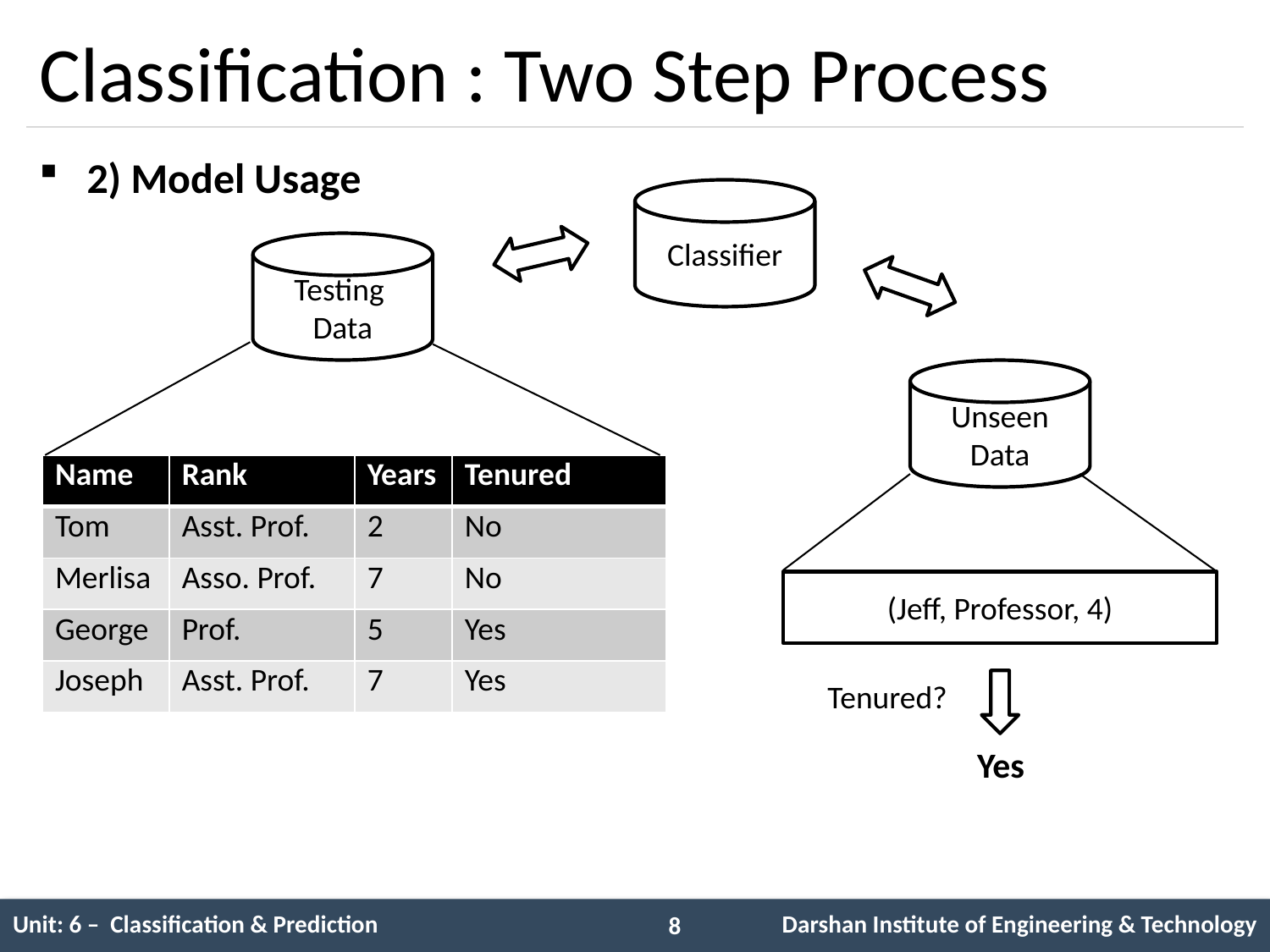

# Classification : Two Step Process
2) Model Usage
Classifier

Testing
Data

Unseen Data
| Name | Rank | Years | Tenured |
| --- | --- | --- | --- |
| Tom | Asst. Prof. | 2 | No |
| Merlisa | Asso. Prof. | 7 | No |
| George | Prof. | 5 | Yes |
| Joseph | Asst. Prof. | 7 | Yes |
(Jeff, Professor, 4)
Tenured?

Yes